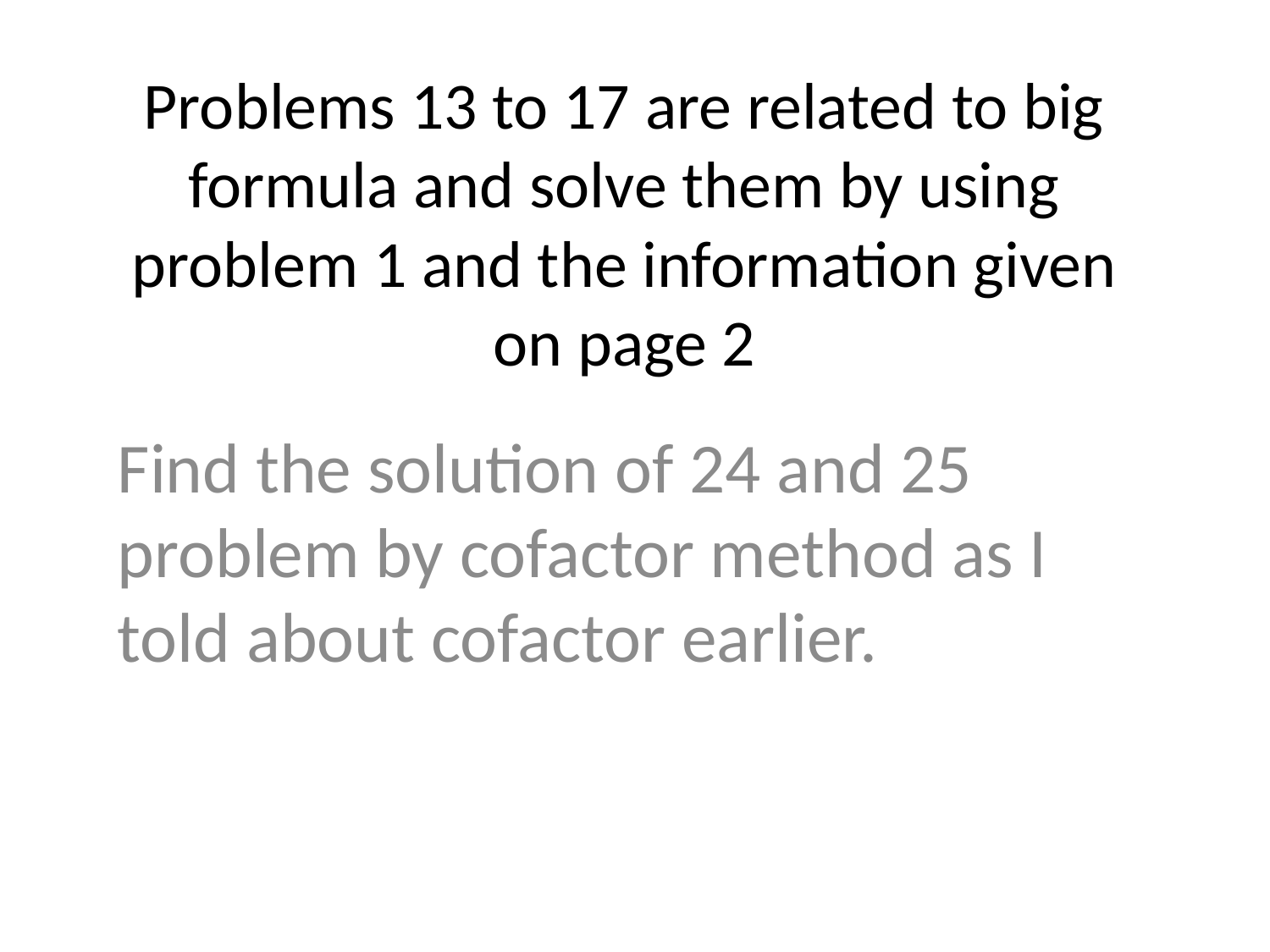

# Problems 13 to 17 are related to big formula and solve them by using problem 1 and the information given on page 2
Find the solution of 24 and 25 problem by cofactor method as I told about cofactor earlier.